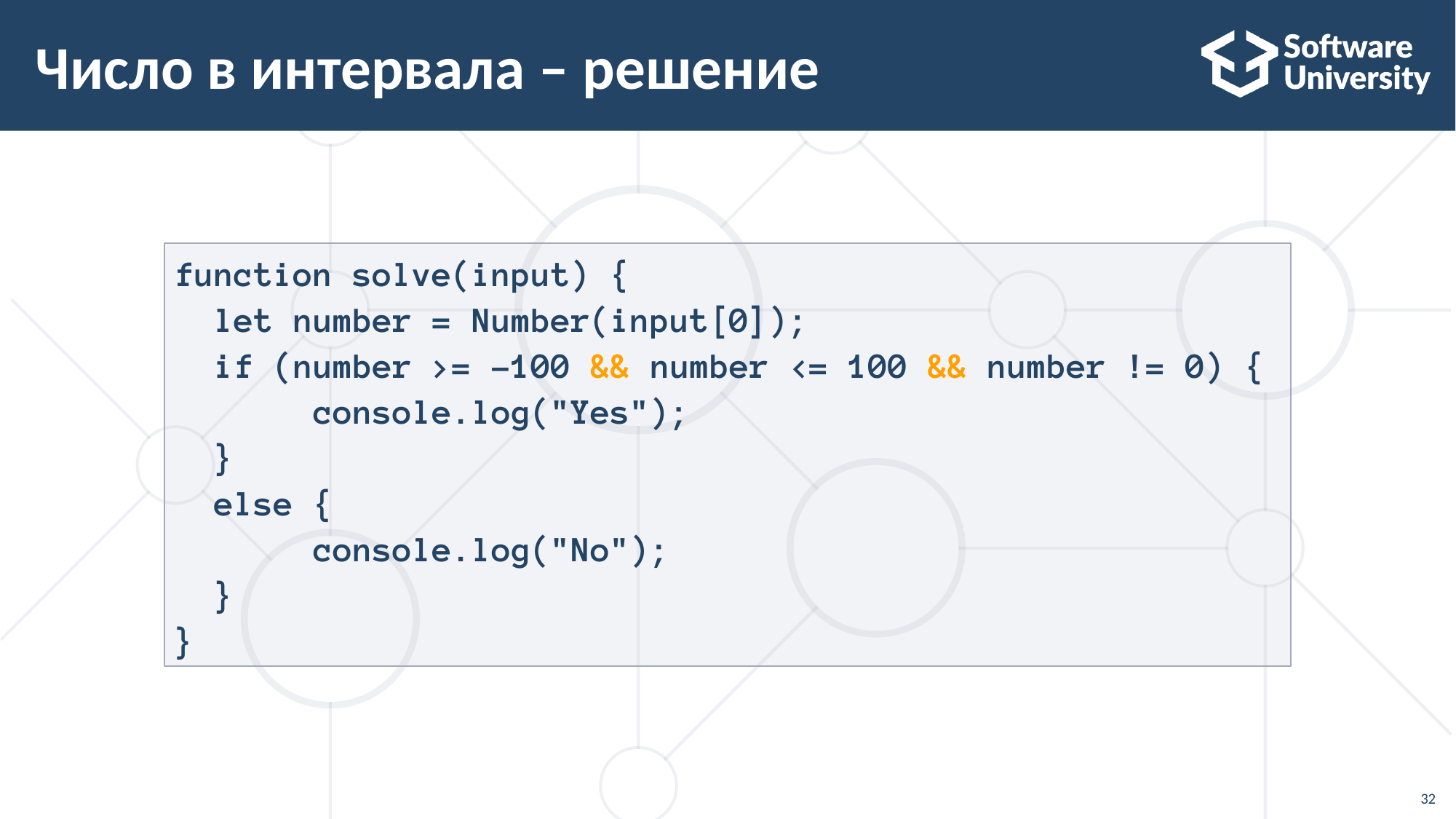

# Число в интервала – решение
function solve(input) {
  let number = Number(input[0]);
  if (number >= -100 && number <= 100 && number != 0) {
       console.log("Yes");
  }
  else {
       console.log("No");
  }
}
32